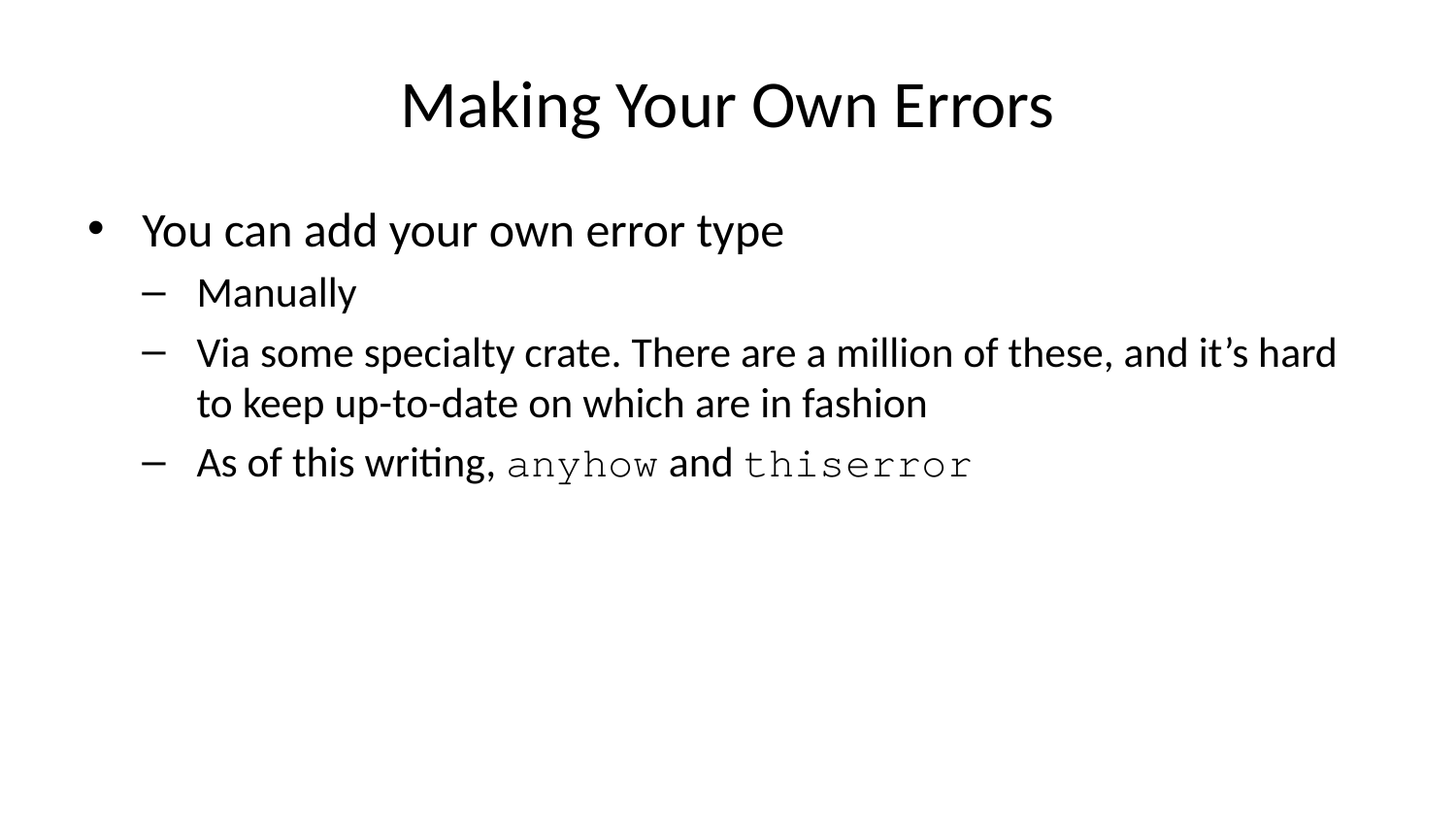

# Making Your Own Errors
You can add your own error type
Manually
Via some specialty crate. There are a million of these, and it’s hard to keep up-to-date on which are in fashion
As of this writing, anyhow and thiserror